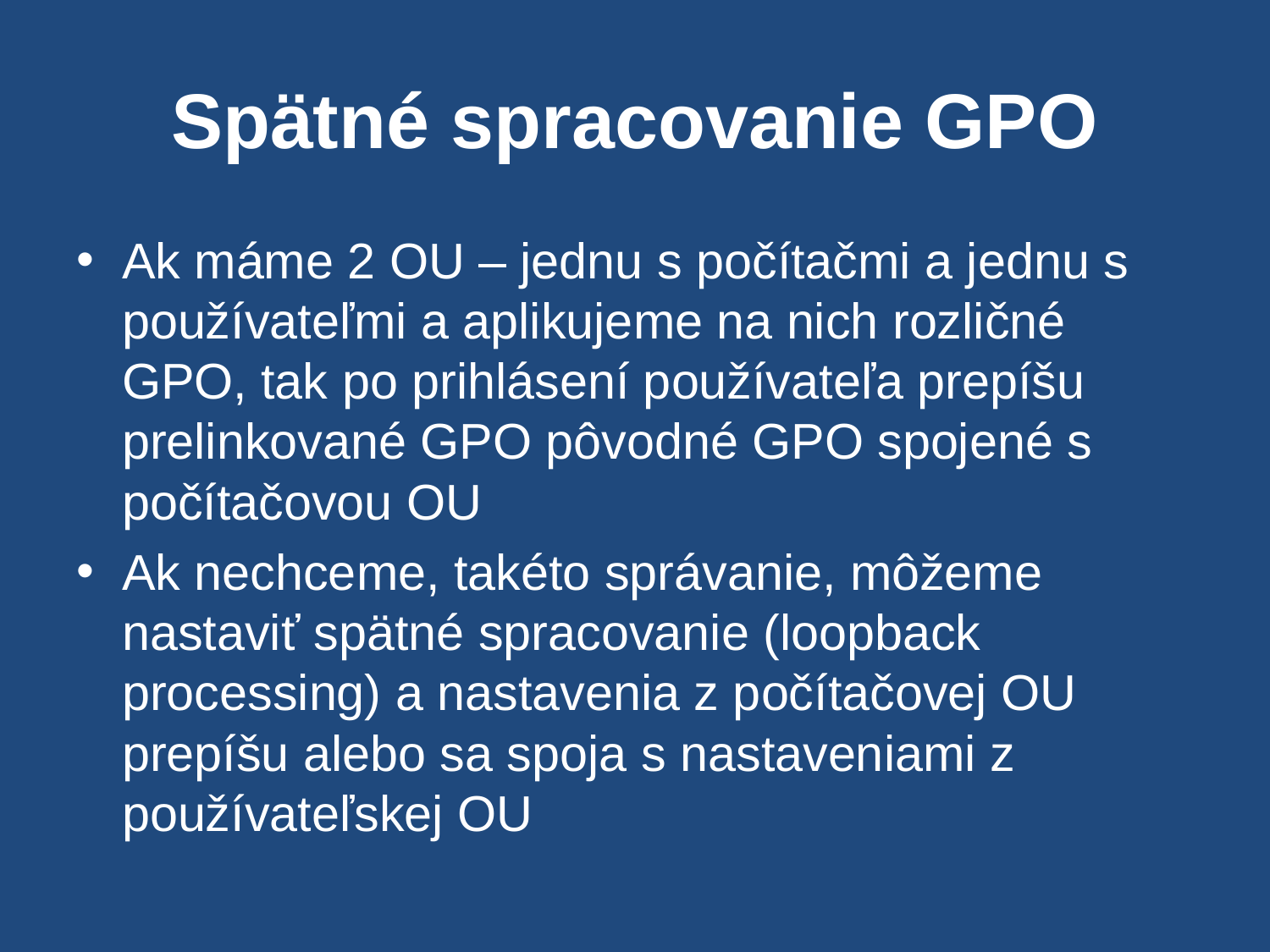

# Spätné spracovanie GPO
Ak máme 2 OU – jednu s počítačmi a jednu s používateľmi a aplikujeme na nich rozličné GPO, tak po prihlásení používateľa prepíšu prelinkované GPO pôvodné GPO spojené s počítačovou OU
Ak nechceme, takéto správanie, môžeme nastaviť spätné spracovanie (loopback processing) a nastavenia z počítačovej OU prepíšu alebo sa spoja s nastaveniami z používateľskej OU